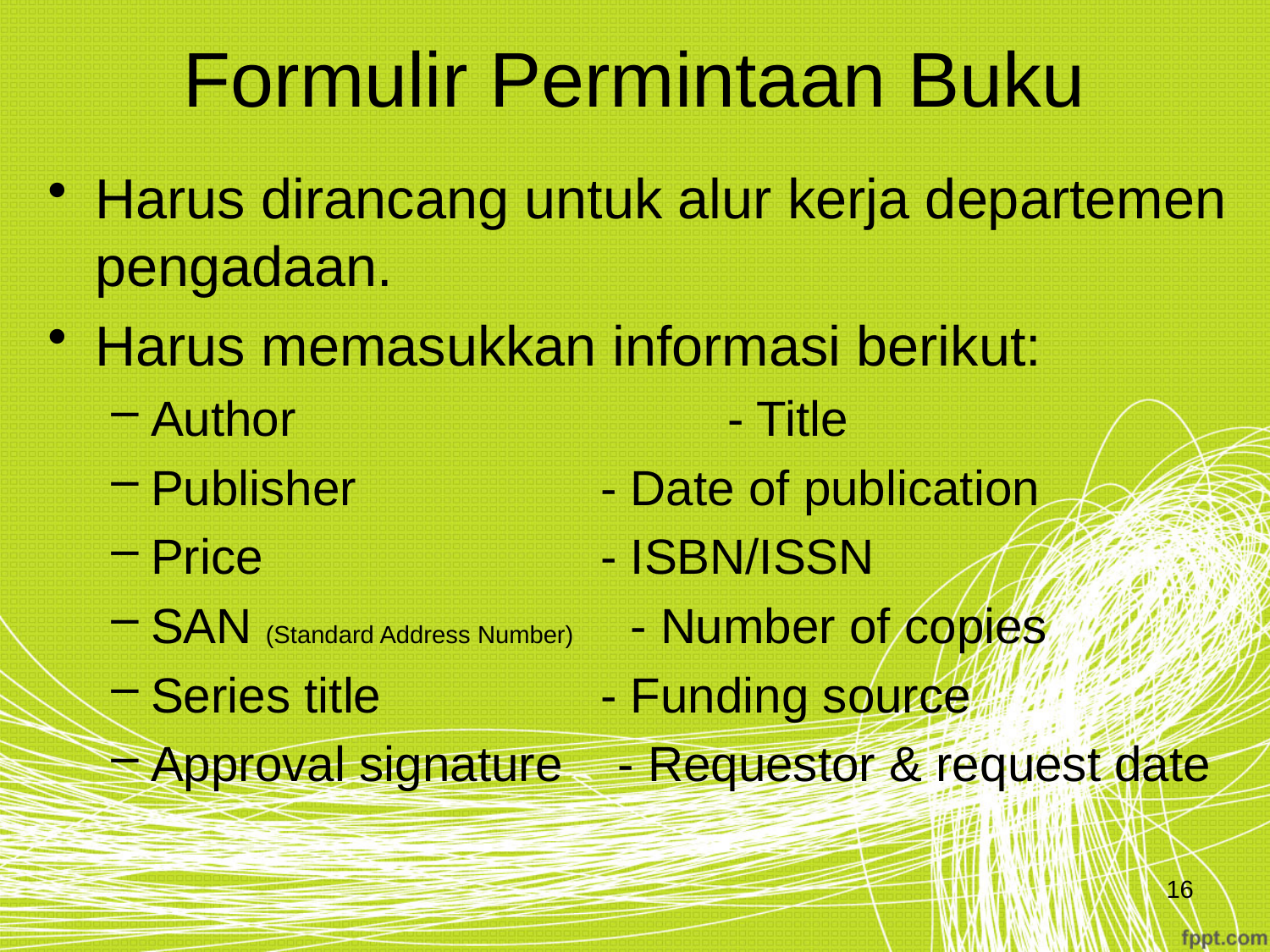

# Formulir Permintaan Buku
Harus dirancang untuk alur kerja departemen pengadaan.
Harus memasukkan informasi berikut:
Author			     - Title
Publisher		     - Date of publication
Price			     - ISBN/ISSN
SAN (Standard Address Number)        -  Number of copies
Series title		     - Funding source
Approval signature    - Requestor & request date

16